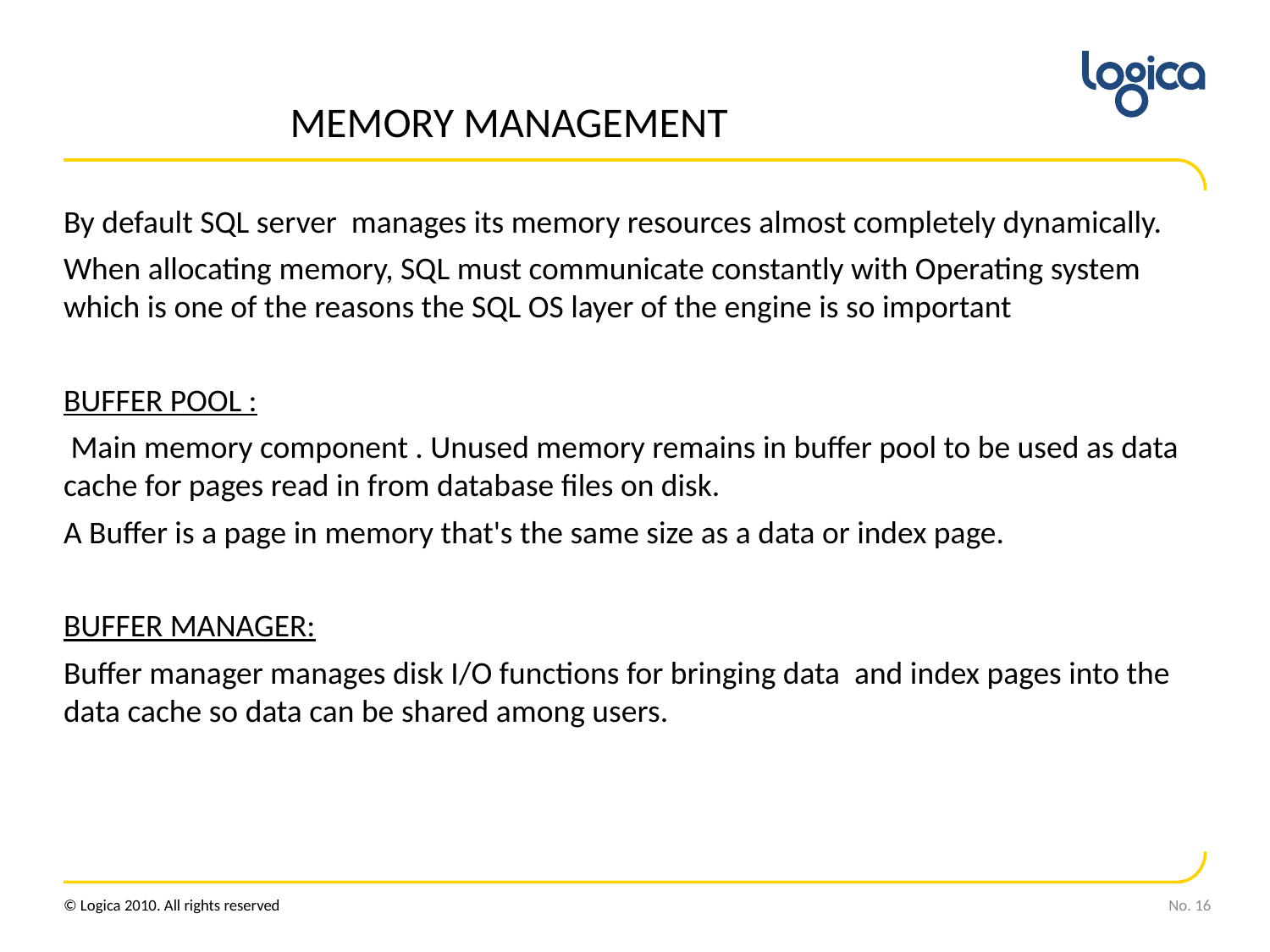

# MEMORY MANAGEMENT
By default SQL server  manages its memory resources almost completely dynamically.
When allocating memory, SQL must communicate constantly with Operating system which is one of the reasons the SQL OS layer of the engine is so important

BUFFER POOL :
 Main memory component . Unused memory remains in buffer pool to be used as data cache for pages read in from database files on disk.
A Buffer is a page in memory that's the same size as a data or index page.

BUFFER MANAGER:
Buffer manager manages disk I/O functions for bringing data  and index pages into the data cache so data can be shared among users.

No. 16